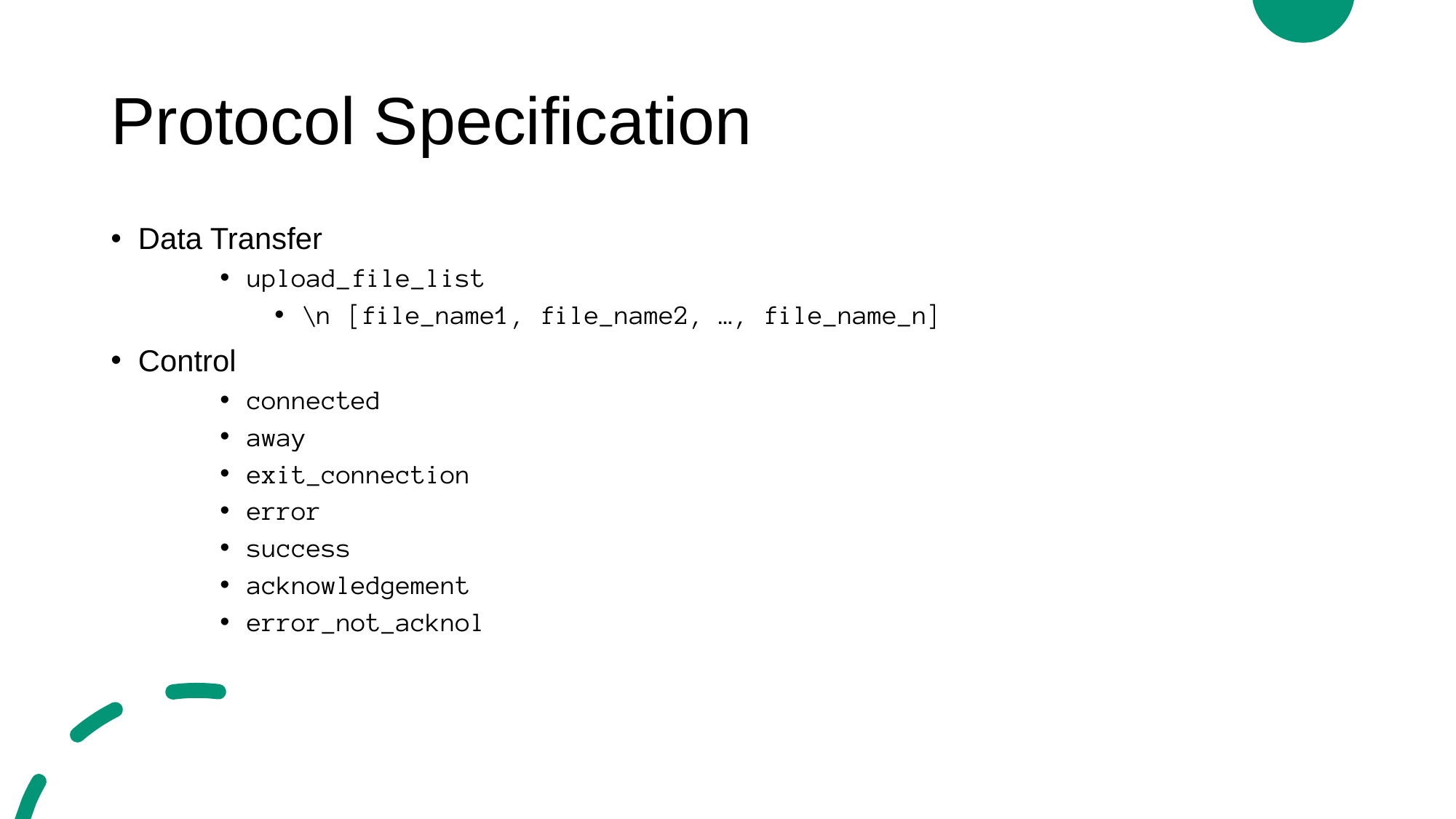

# Protocol Specification
Data Transfer
upload_file_list
\n [file_name1, file_name2, …, file_name_n]
Control
connected
away
exit_connection
error
success
acknowledgement
error_not_acknol